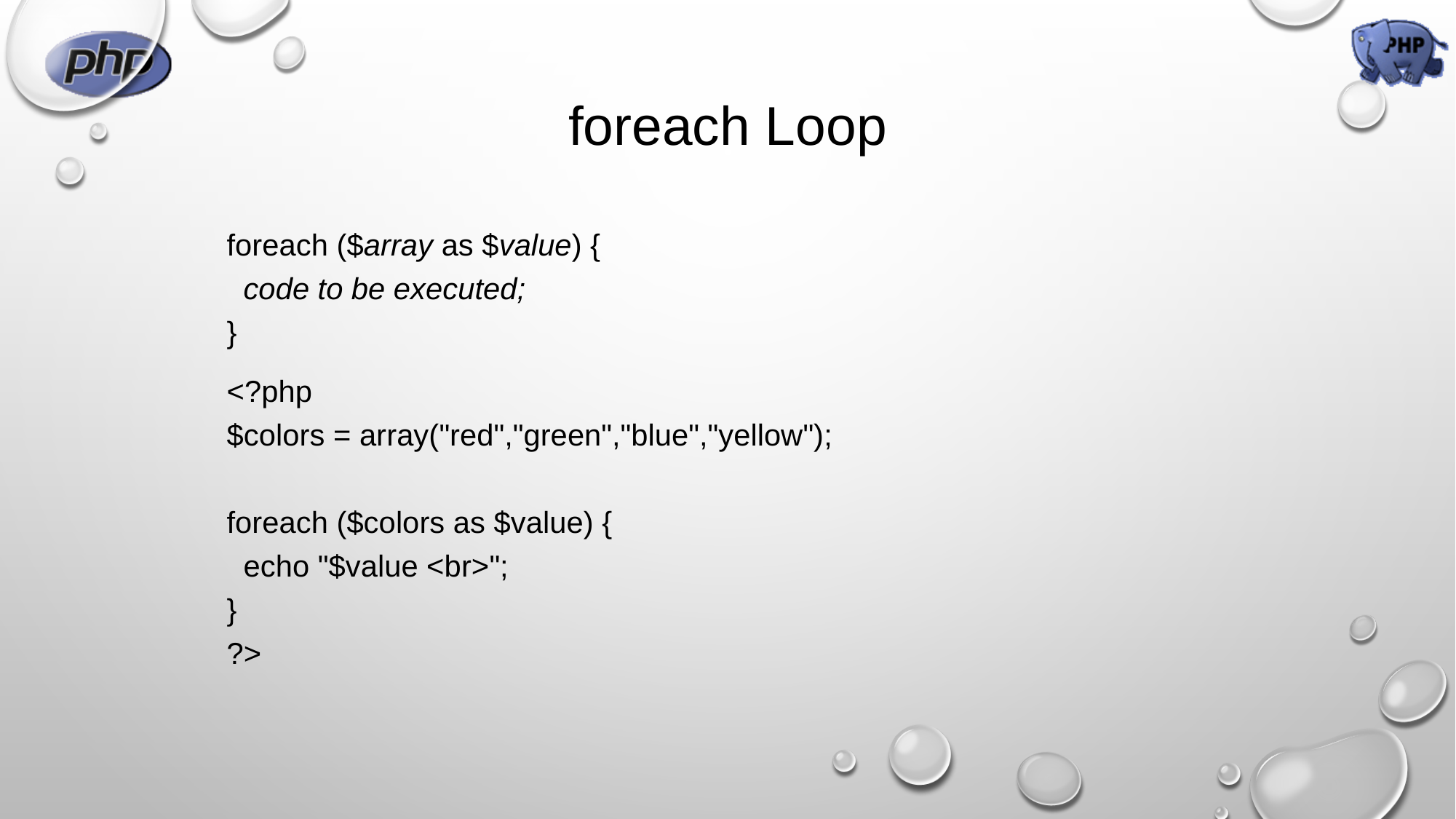

# foreach Loop
foreach ($array as $value) {
  code to be executed;
}
<?php
$colors = array("red","green","blue","yellow");
foreach ($colors as $value) {
  echo "$value <br>";
}
?>